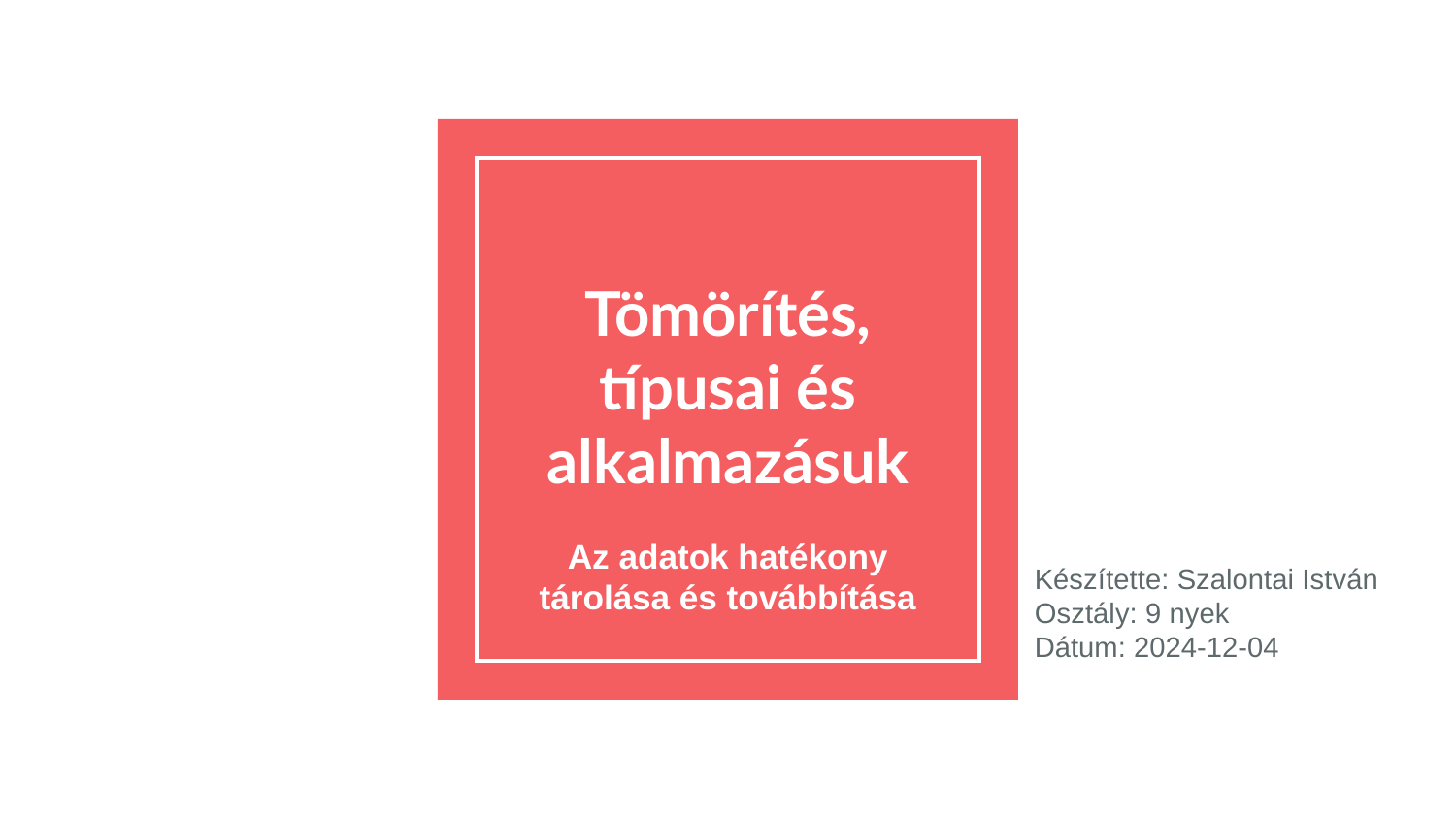

# Tömörítés, típusai és alkalmazásuk
Az adatok hatékony tárolása és továbbítása
Készítette: Szalontai István
Osztály: 9 nyek
Dátum: 2024-12-04